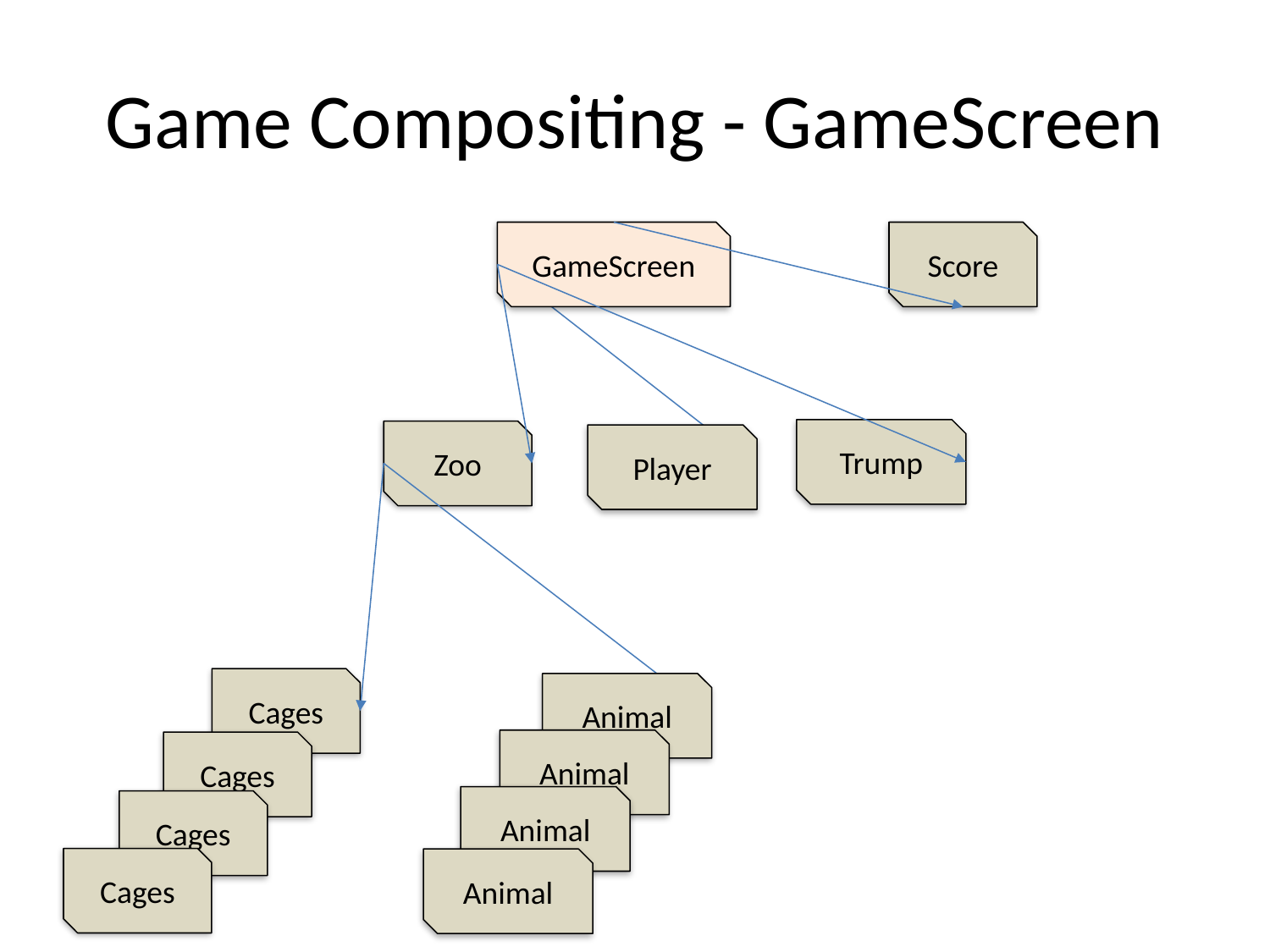

# Game Compositing - GameScreen
GameScreen
Score
Trump
Zoo
Player
Cages
Cages
Cages
Cages
Animal
Animal
Animal
Animal